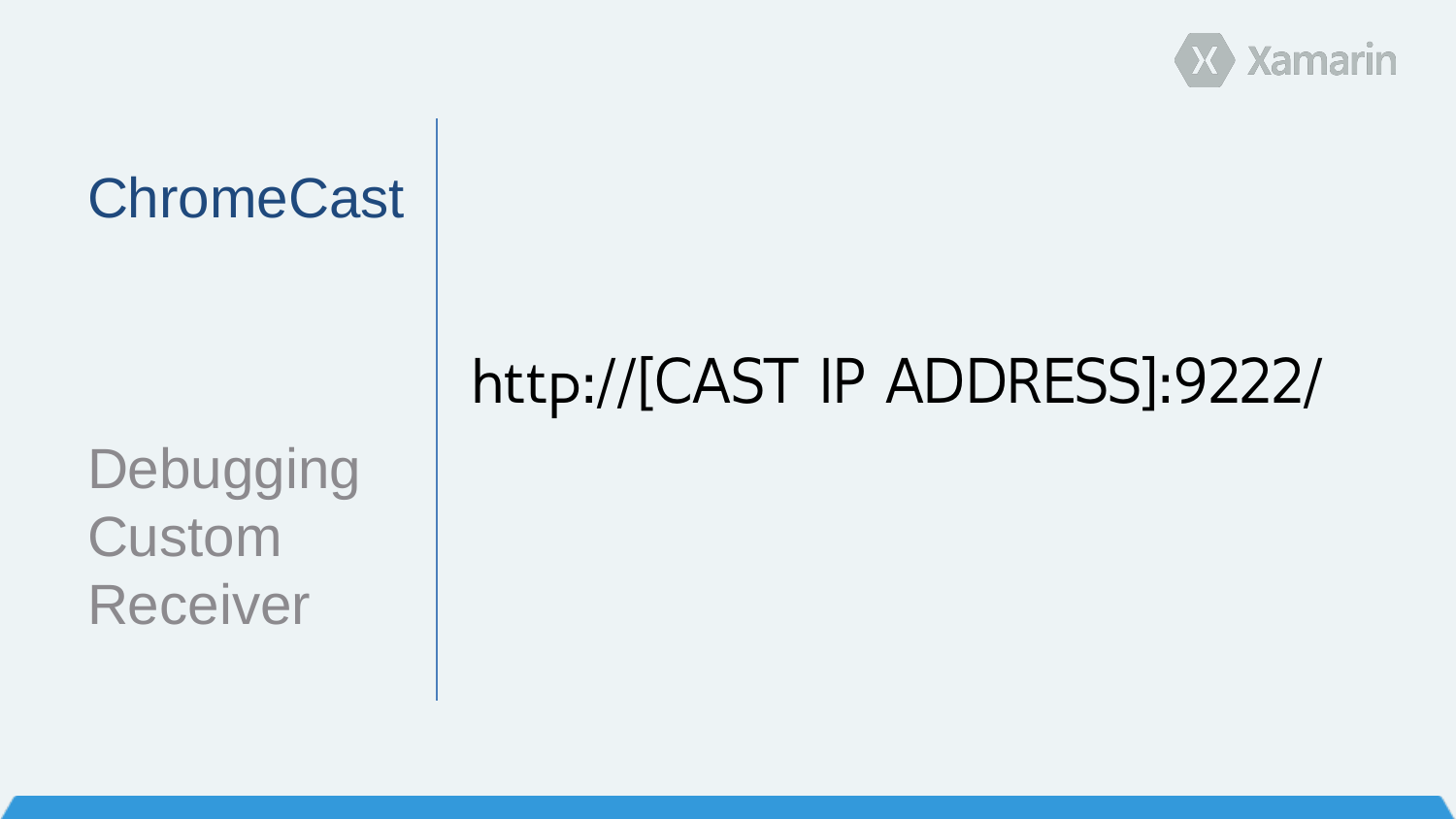

ChromeCast
http://[CAST IP ADDRESS]:9222/
Debugging Custom Receiver